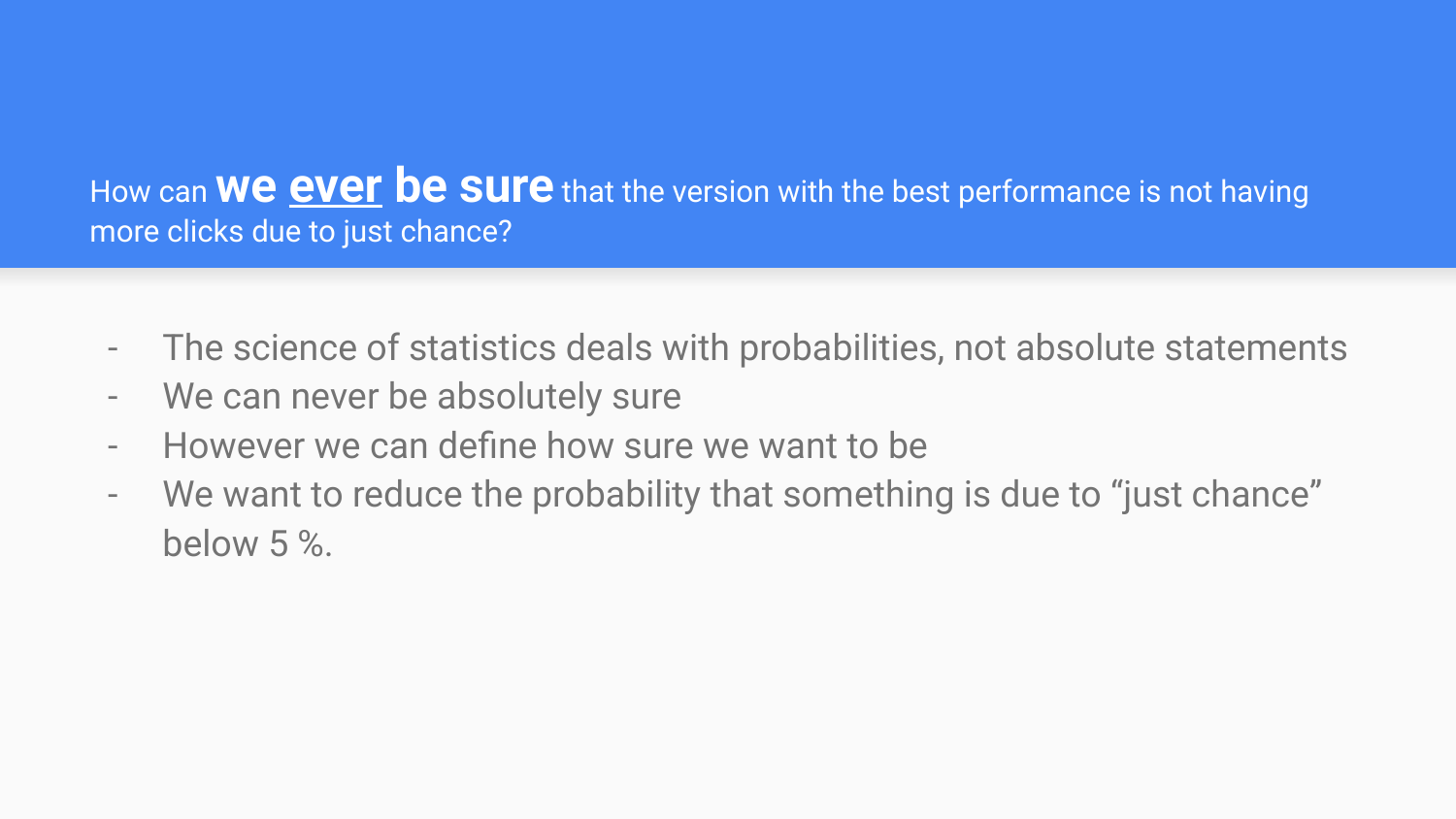

# How can we ever be sure that the version with the best performance is not having more clicks due to just chance?
The science of statistics deals with probabilities, not absolute statements
We can never be absolutely sure
However we can define how sure we want to be
We want to reduce the probability that something is due to “just chance” below 5 %.